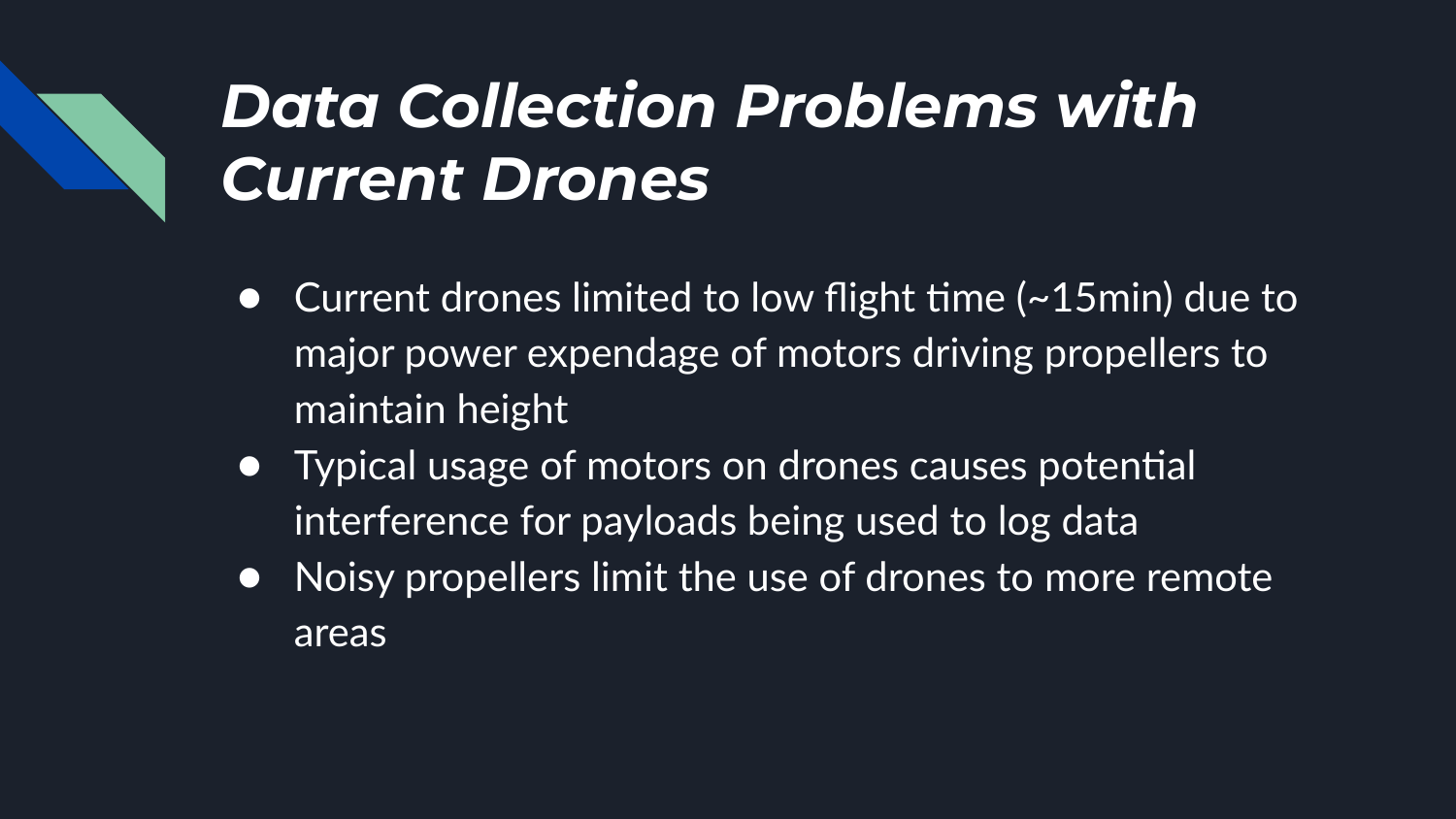

# Data Collection Problems with Current Drones
Current drones limited to low flight time (~15min) due to major power expendage of motors driving propellers to maintain height
Typical usage of motors on drones causes potential interference for payloads being used to log data
Noisy propellers limit the use of drones to more remote areas